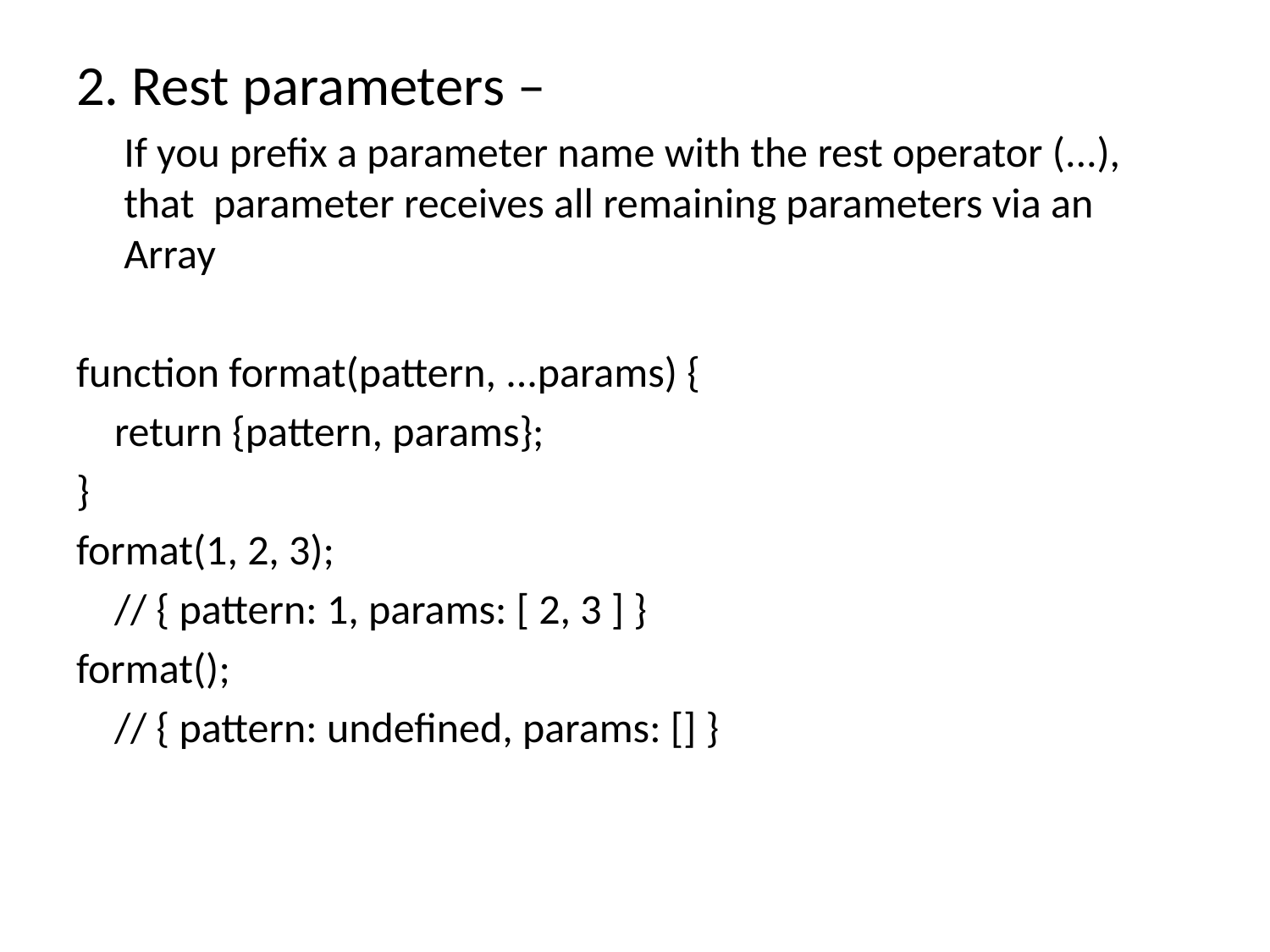

2. Rest parameters –
	If you prefix a parameter name with the rest operator (...), that  parameter receives all remaining parameters via an Array

function format(pattern, ...params) {
    return {pattern, params};
}
format(1, 2, 3);
    // { pattern: 1, params: [ 2, 3 ] }
format();
    // { pattern: undefined, params: [] }